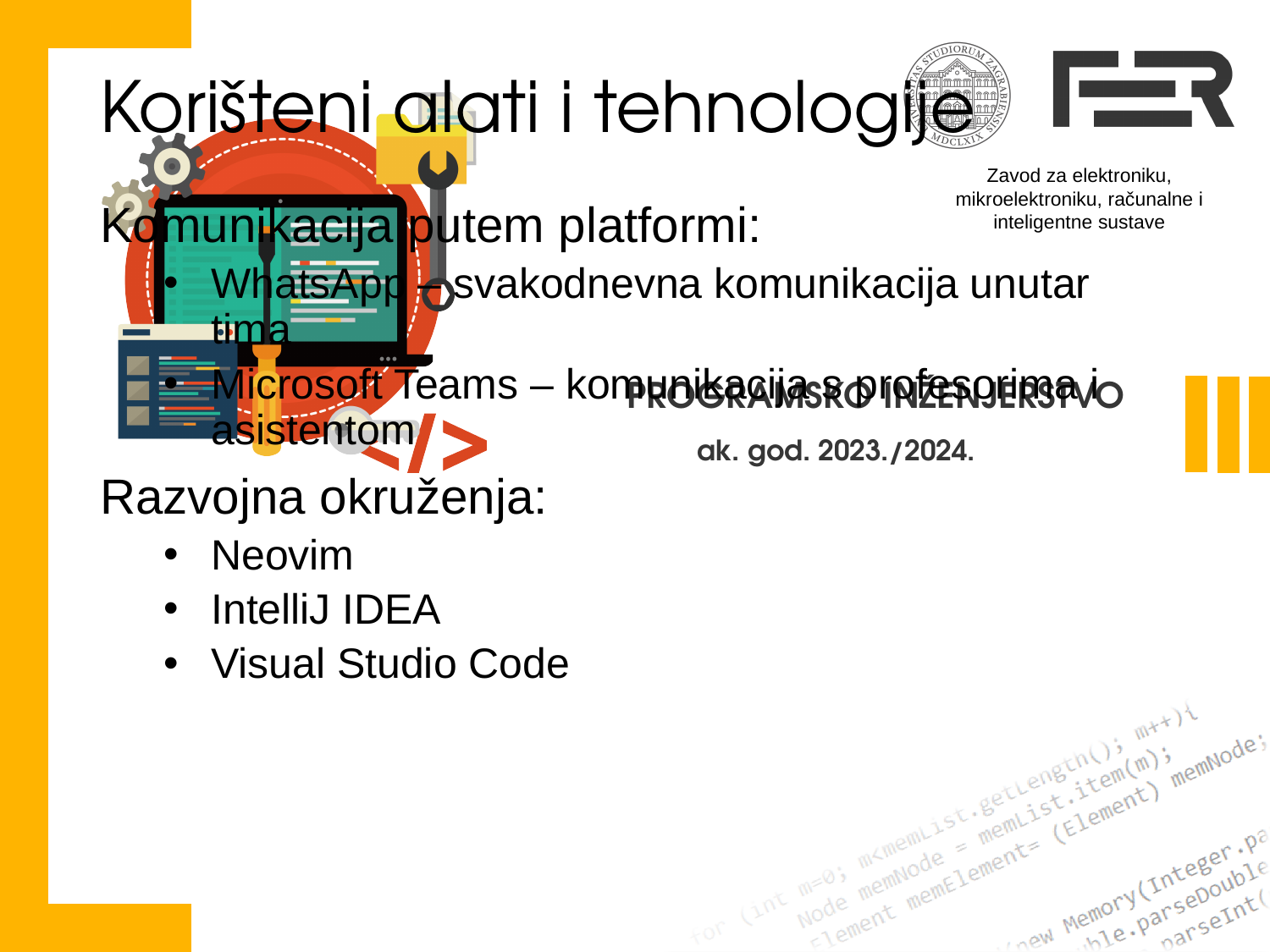

# Korišteni alati i tehnologije
Komunikacija putem platformi:
WhatsApp – svakodnevna komunikacija unutar tima
Microsoft Teams – komunikacija s profesorima i asistentom
Razvojna okruženja:
Neovim
IntelliJ IDEA
Visual Studio Code